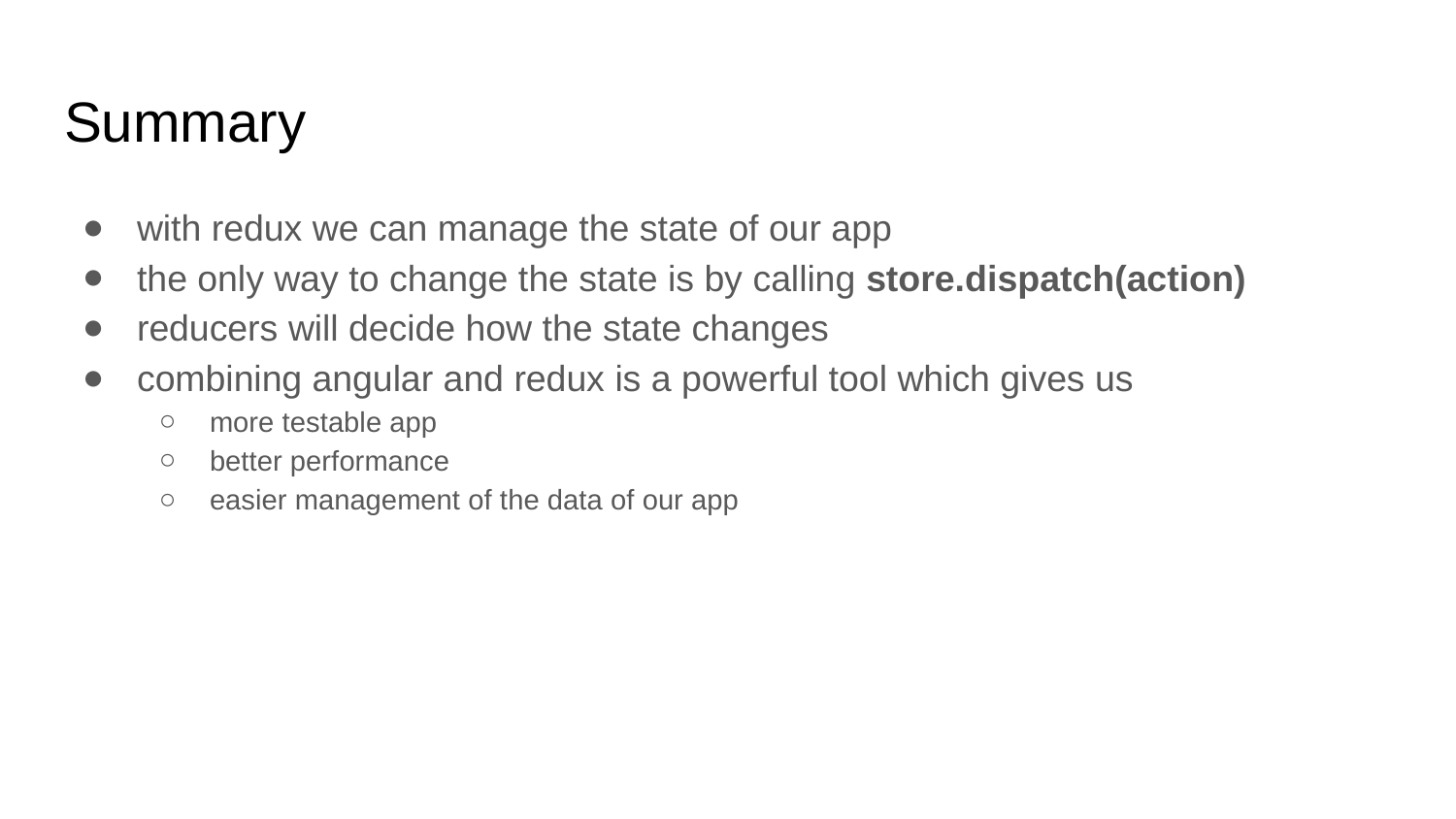

# Summary
with redux we can manage the state of our app
the only way to change the state is by calling store.dispatch(action)
reducers will decide how the state changes
combining angular and redux is a powerful tool which gives us
more testable app
better performance
easier management of the data of our app